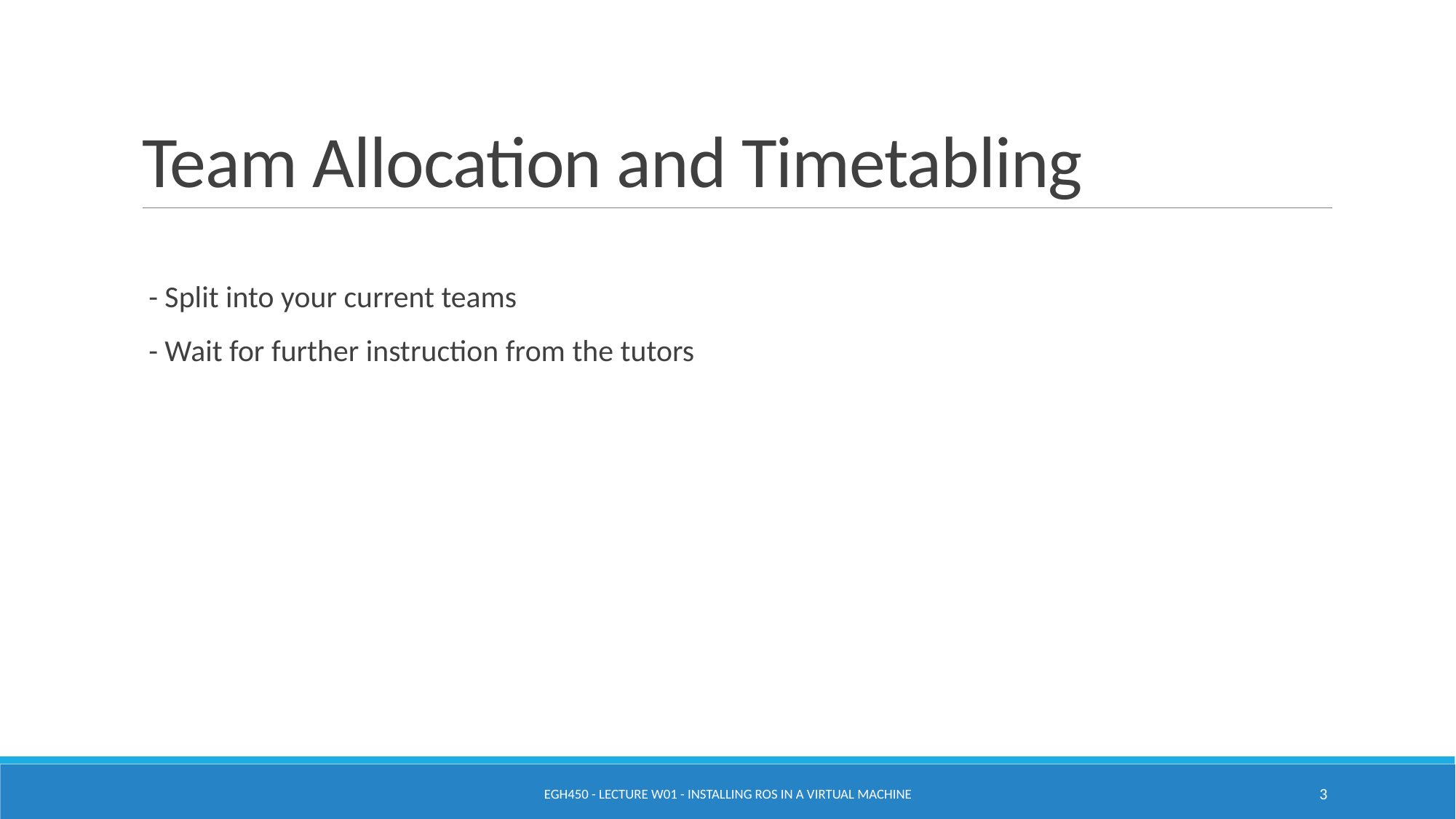

# Team Allocation and Timetabling
- Split into your current teams
- Wait for further instruction from the tutors
EGH450 - Lecture W01 - Installing ROS in a Virtual Machine
3